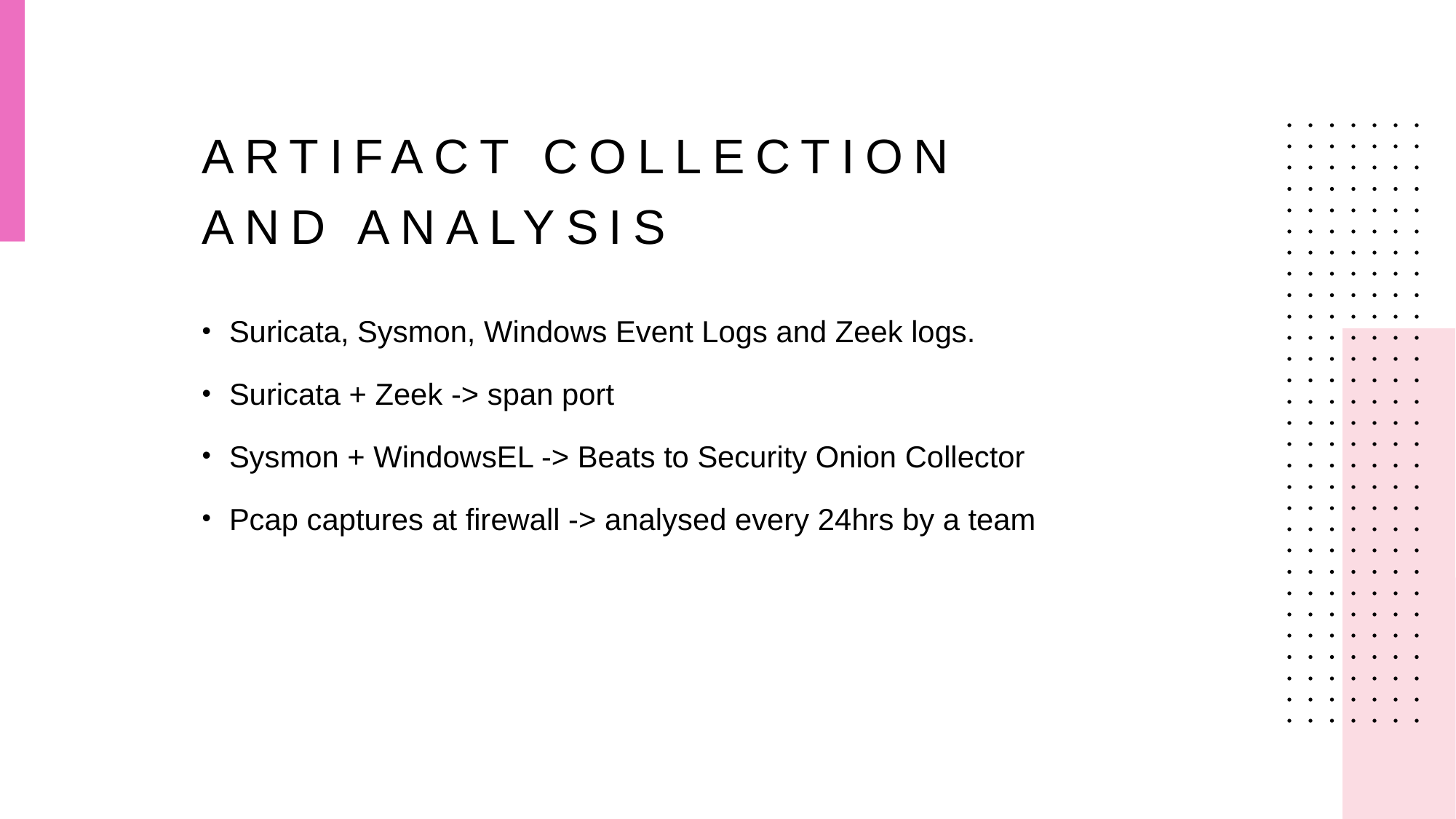

# ARTIFACT COLLECTION AND ANALYSIS
Suricata, Sysmon, Windows Event Logs and Zeek logs.
Suricata + Zeek -> span port
Sysmon + WindowsEL -> Beats to Security Onion Collector
Pcap captures at firewall -> analysed every 24hrs by a team